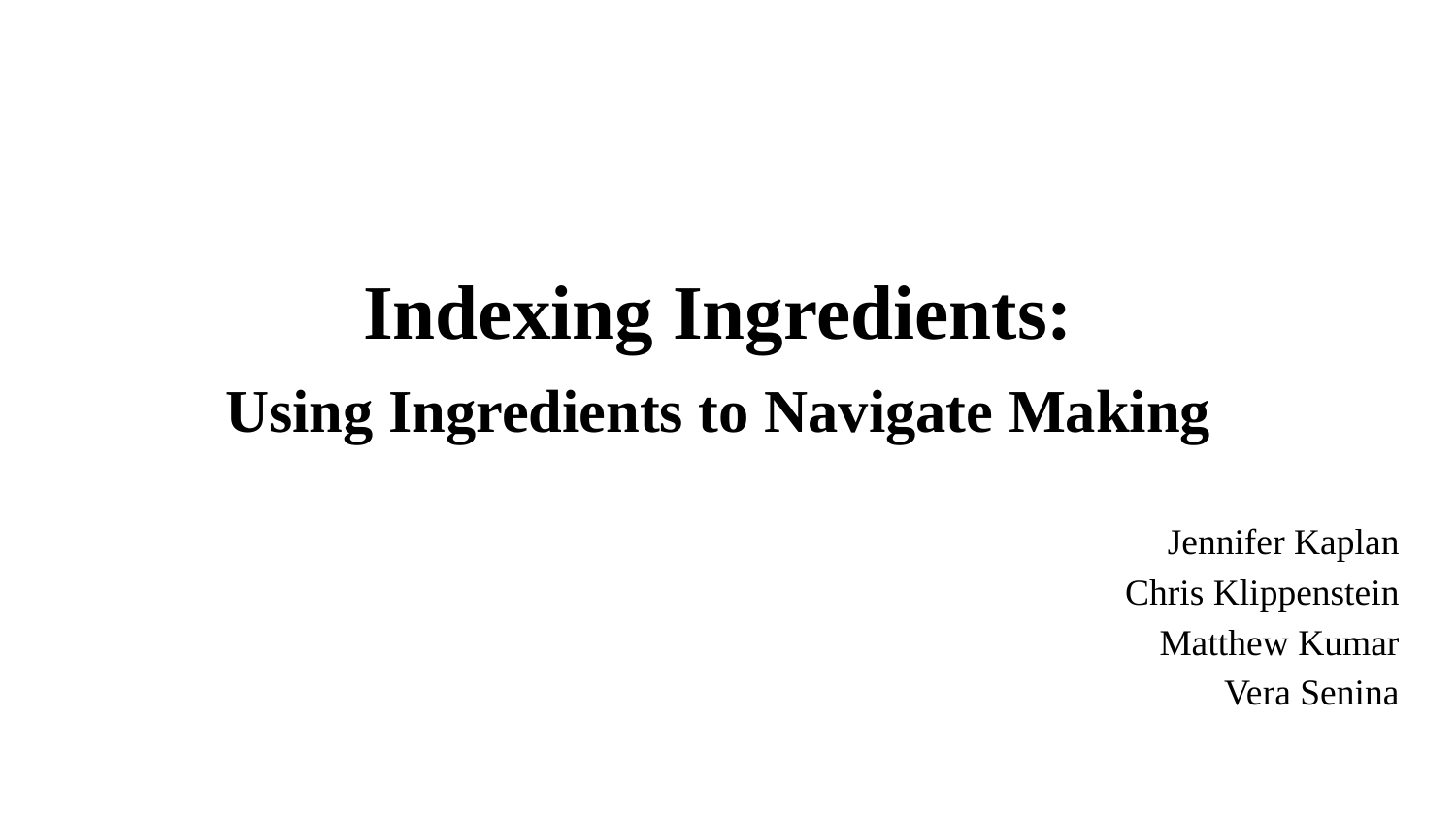

# Indexing Ingredients:
Using Ingredients to Navigate Making

Jennifer Kaplan
Chris Klippenstein
Matthew Kumar
Vera Senina